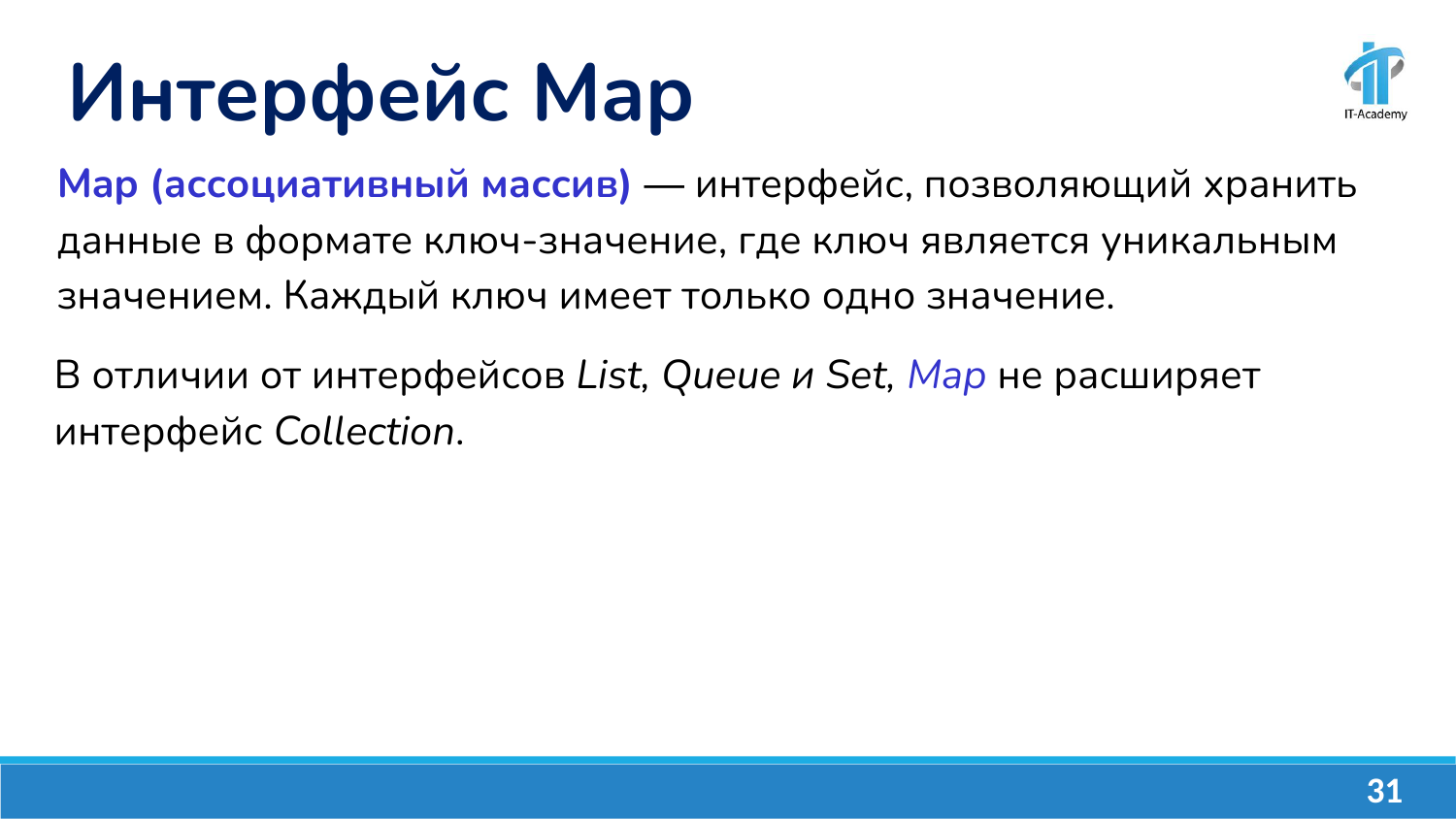

Интерфейс Map
Map (ассоциативный массив) — интерфейс, позволяющий хранить данные в формате ключ-значение, где ключ является уникальным значением. Каждый ключ имеет только одно значение.
В отличии от интерфейсов List, Queue и Set, Map не расширяет интерфейс Collection.
31